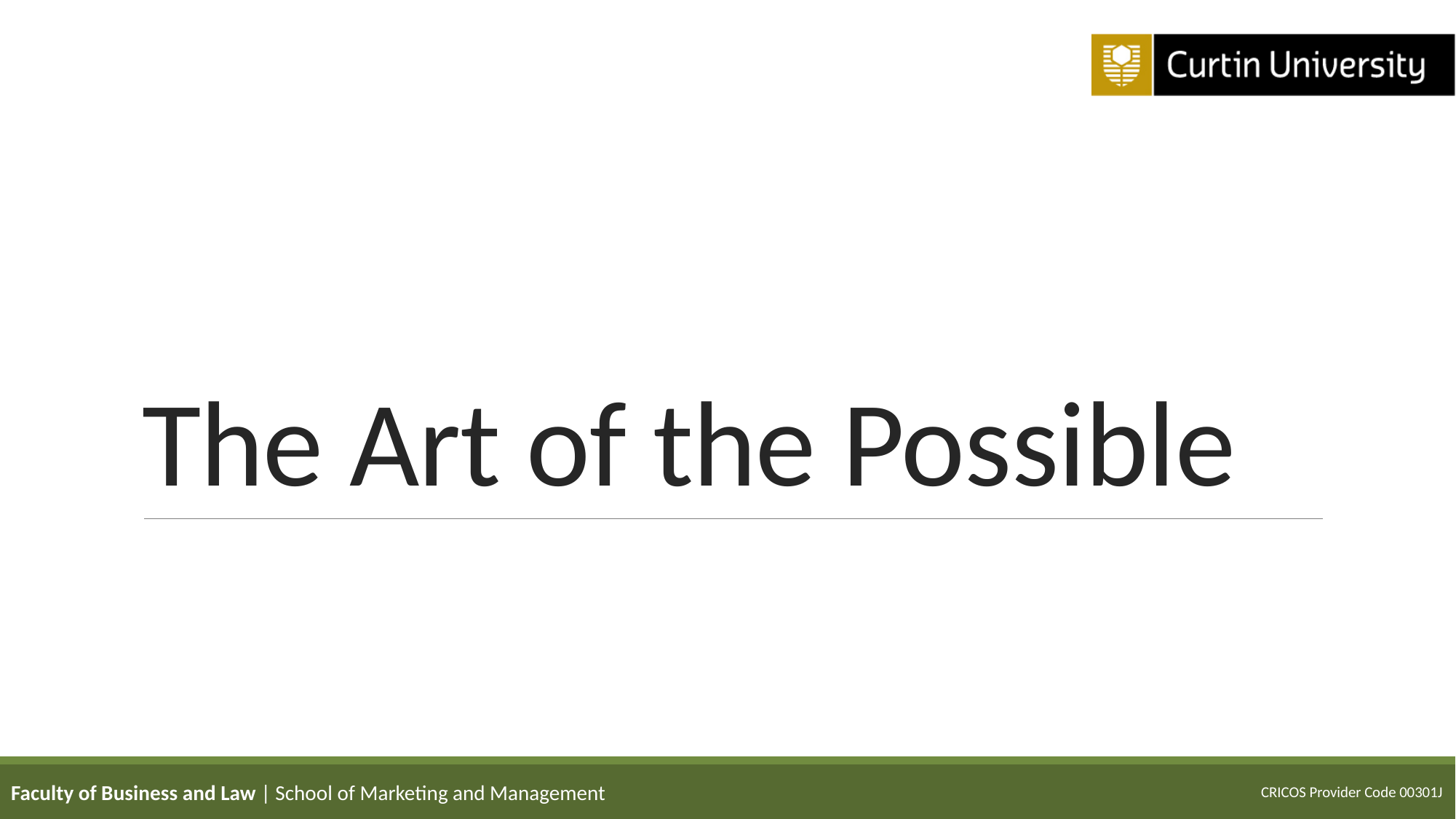

# The Art of the Possible
Faculty of Business and Law | School of Marketing and Management